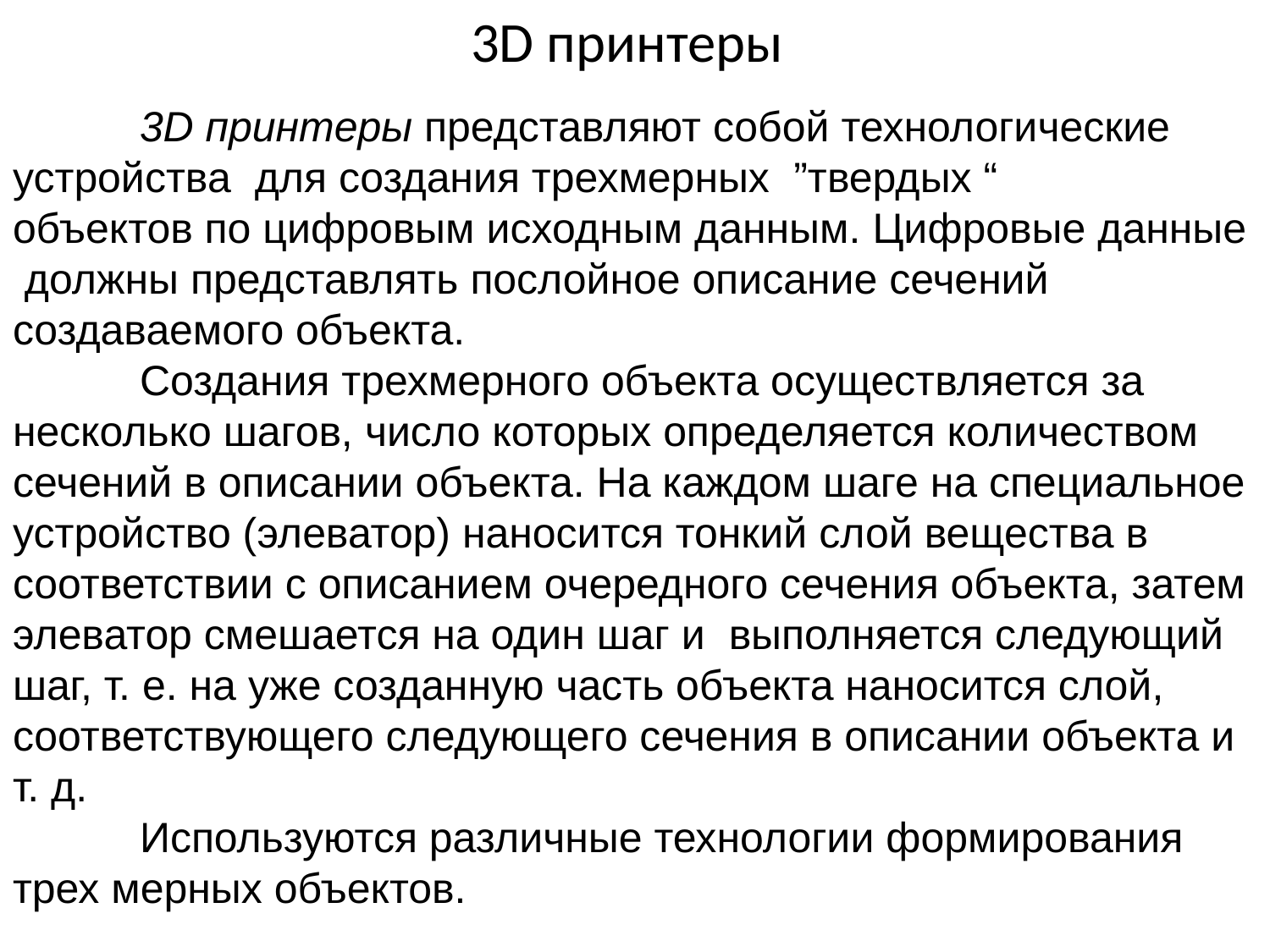

3D принтеры

	3D принтеры представляют собой технологические устройства  для создания трехмерных  ”твердых “
объектов по цифровым исходным данным. Цифровые данные  должны представлять послойное описание сечений  создаваемого объекта.
	Создания трехмерного объекта осуществляется за несколько шагов, число которых определяется количеством сечений в описании объекта. На каждом шаге на специальное устройство (элеватор) наносится тонкий слой вещества в соответствии с описанием очередного сечения объекта, затем элеватор смешается на один шаг и  выполняется следующий шаг, т. е. на уже созданную часть объекта наносится слой, соответствующего следующего сечения в описании объекта и т. д.
	Используются различные технологии формирования трех мерных объектов.